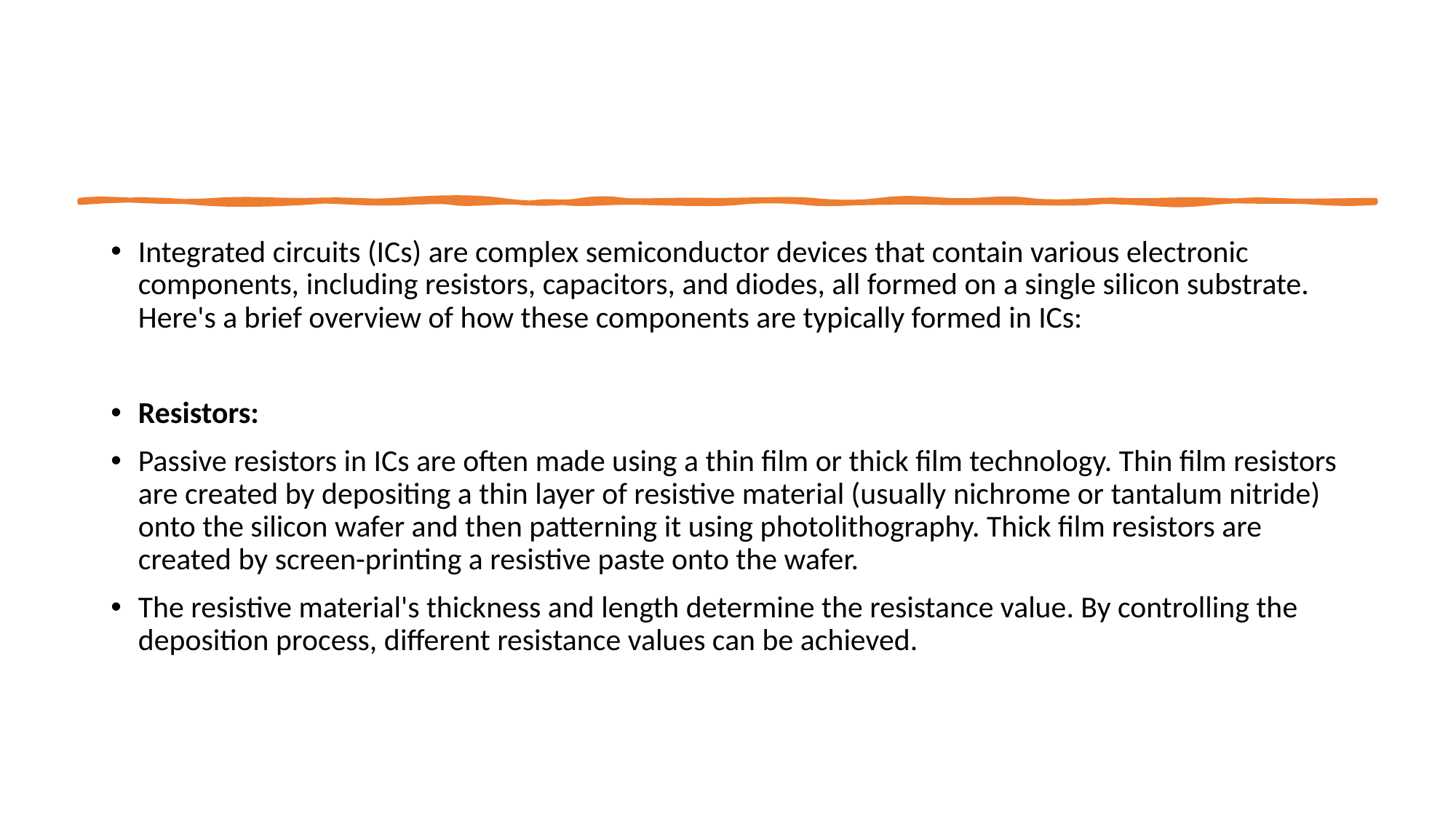

#

Integrated circuits (ICs) are complex semiconductor devices that contain various electronic components, including resistors, capacitors, and diodes, all formed on a single silicon substrate. Here's a brief overview of how these components are typically formed in ICs:

Resistors:
Passive resistors in ICs are often made using a thin film or thick film technology. Thin film resistors are created by depositing a thin layer of resistive material (usually nichrome or tantalum nitride) onto the silicon wafer and then patterning it using photolithography. Thick film resistors are created by screen-printing a resistive paste onto the wafer.
The resistive material's thickness and length determine the resistance value. By controlling the deposition process, different resistance values can be achieved.